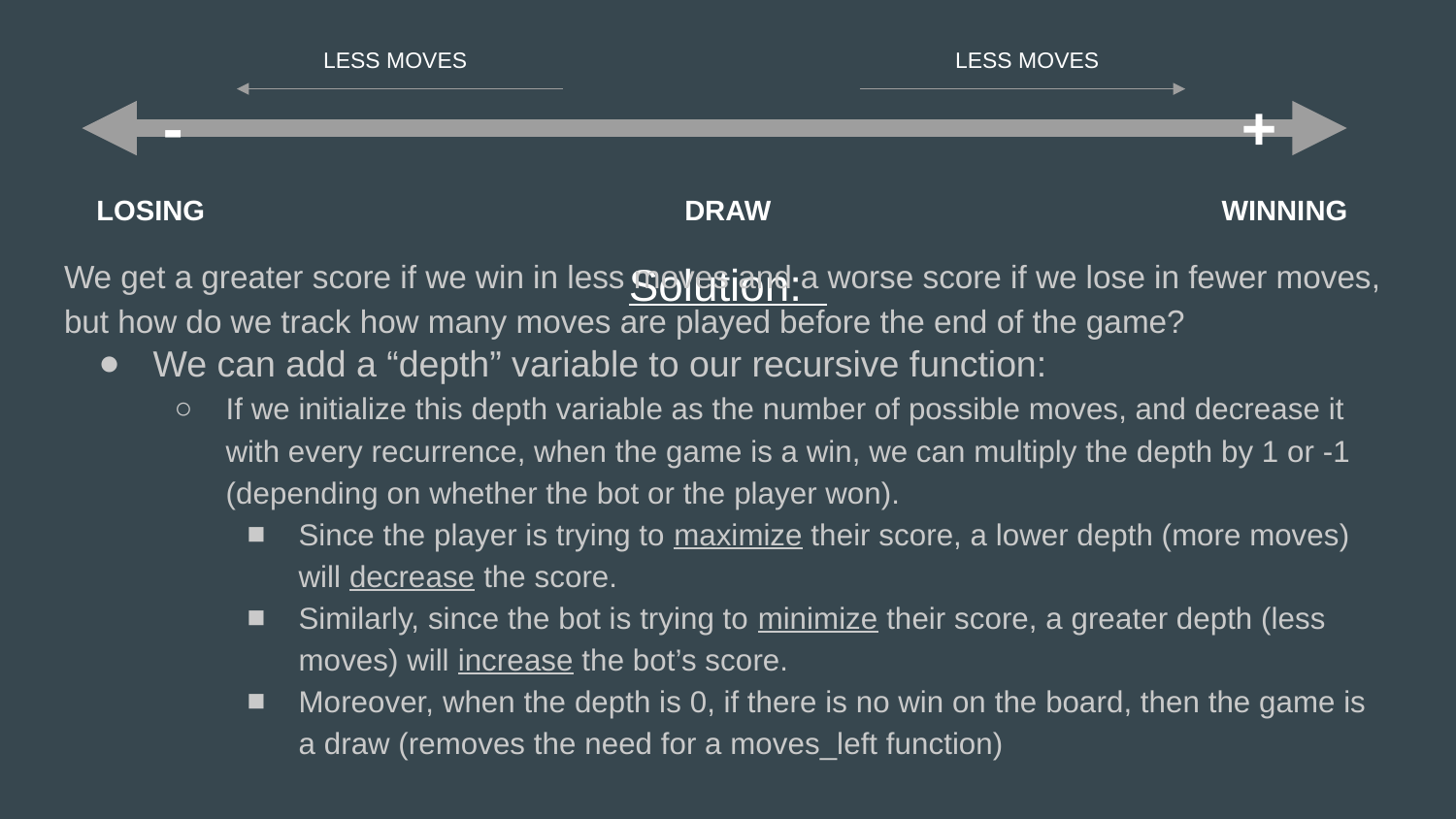

LESS MOVES
LESS MOVES
-
+
LOSING
DRAW
WINNING
We get a greater score if we win in less moves and a worse score if we lose in fewer moves, but how do we track how many moves are played before the end of the game?
Solution:
We can add a “depth” variable to our recursive function:
If we initialize this depth variable as the number of possible moves, and decrease it with every recurrence, when the game is a win, we can multiply the depth by 1 or -1 (depending on whether the bot or the player won).
Since the player is trying to maximize their score, a lower depth (more moves) will decrease the score.
Similarly, since the bot is trying to minimize their score, a greater depth (less moves) will increase the bot’s score.
Moreover, when the depth is 0, if there is no win on the board, then the game is a draw (removes the need for a moves_left function)